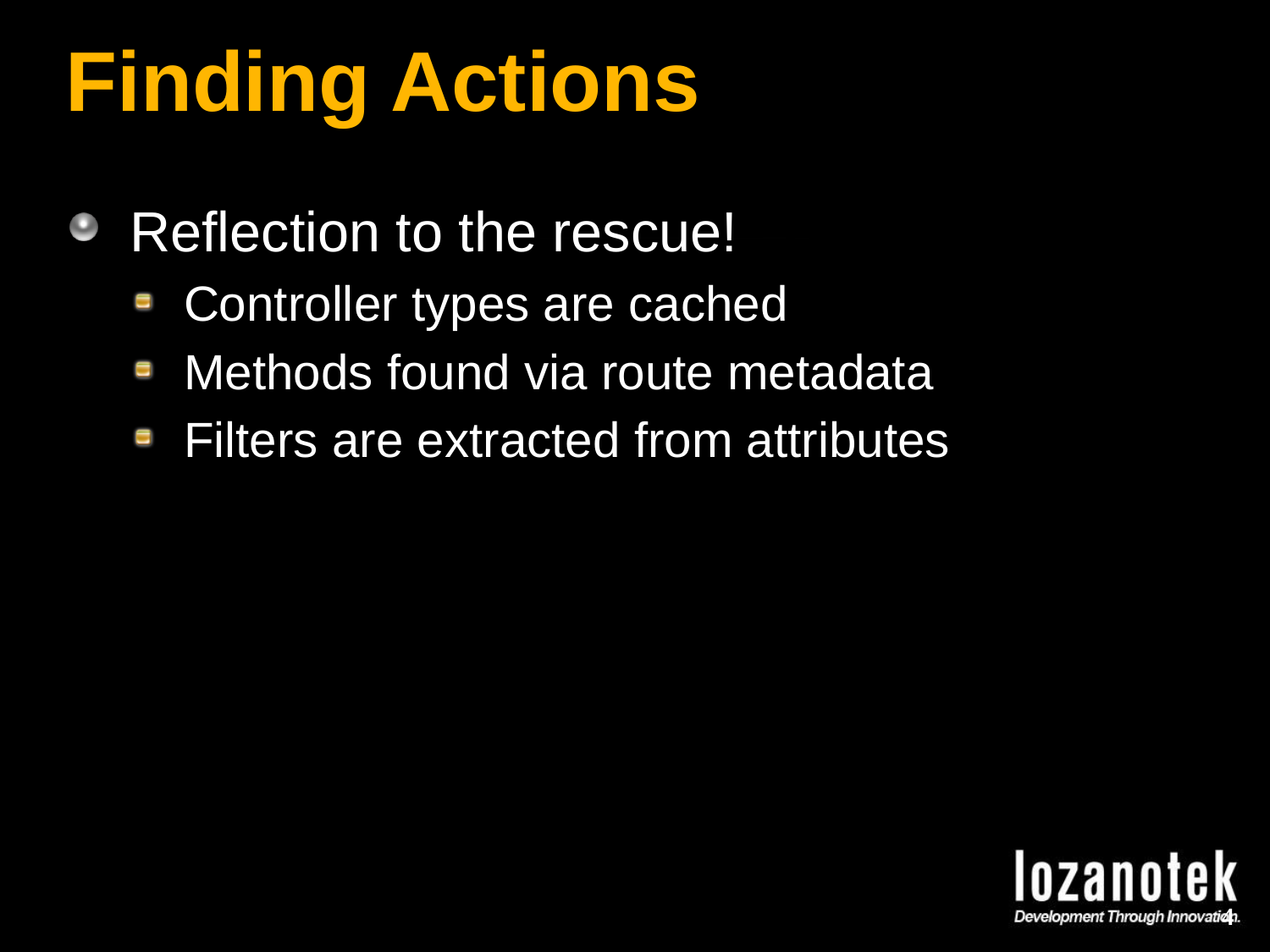

# Finding Actions
Reflection to the rescue!
Controller types are cached
Methods found via route metadata
Filters are extracted from attributes
4